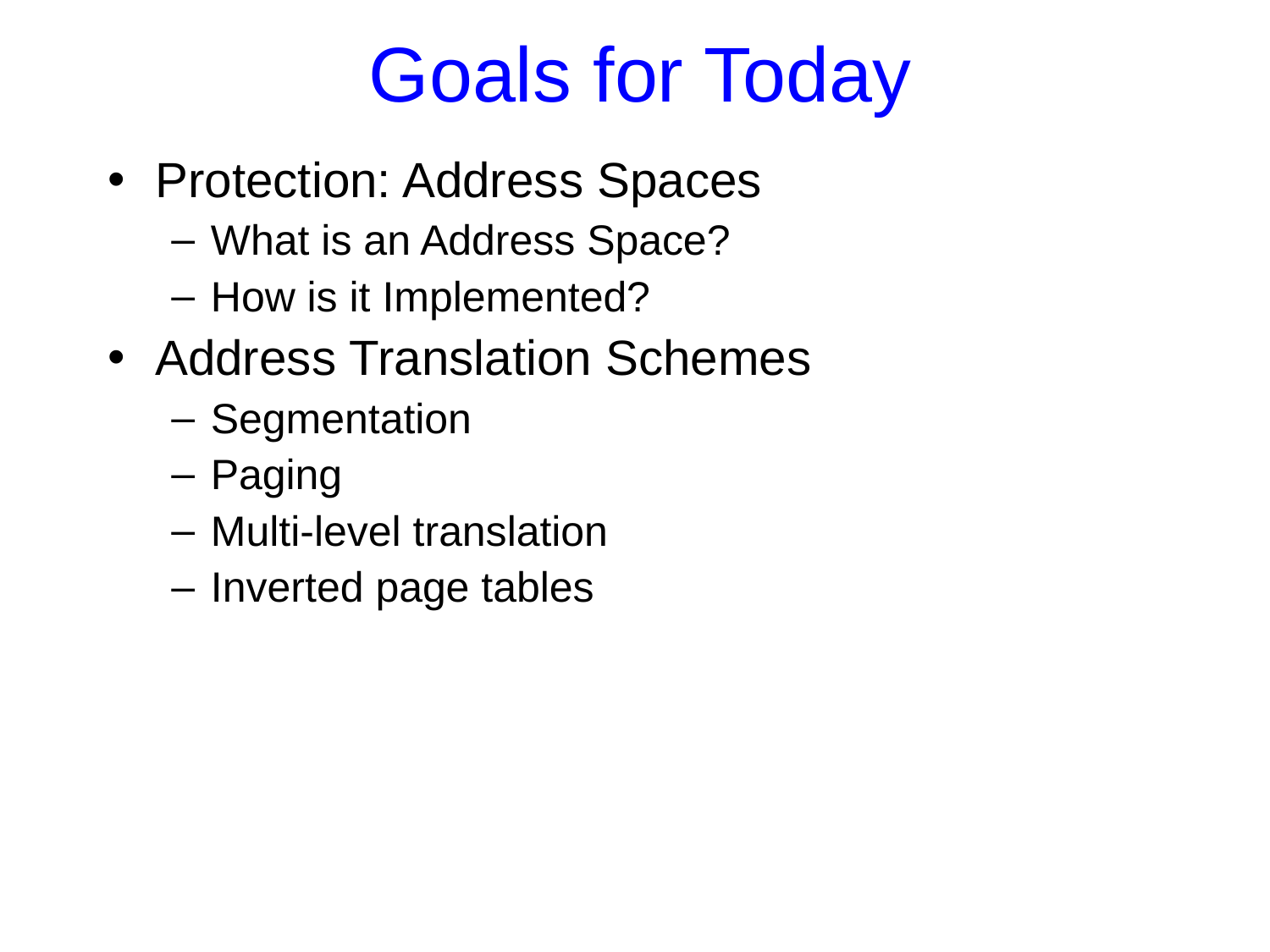

Goals for Today
Protection: Address Spaces
What is an Address Space?
How is it Implemented?
Address Translation Schemes
Segmentation
Paging
Multi-level translation
Inverted page tables